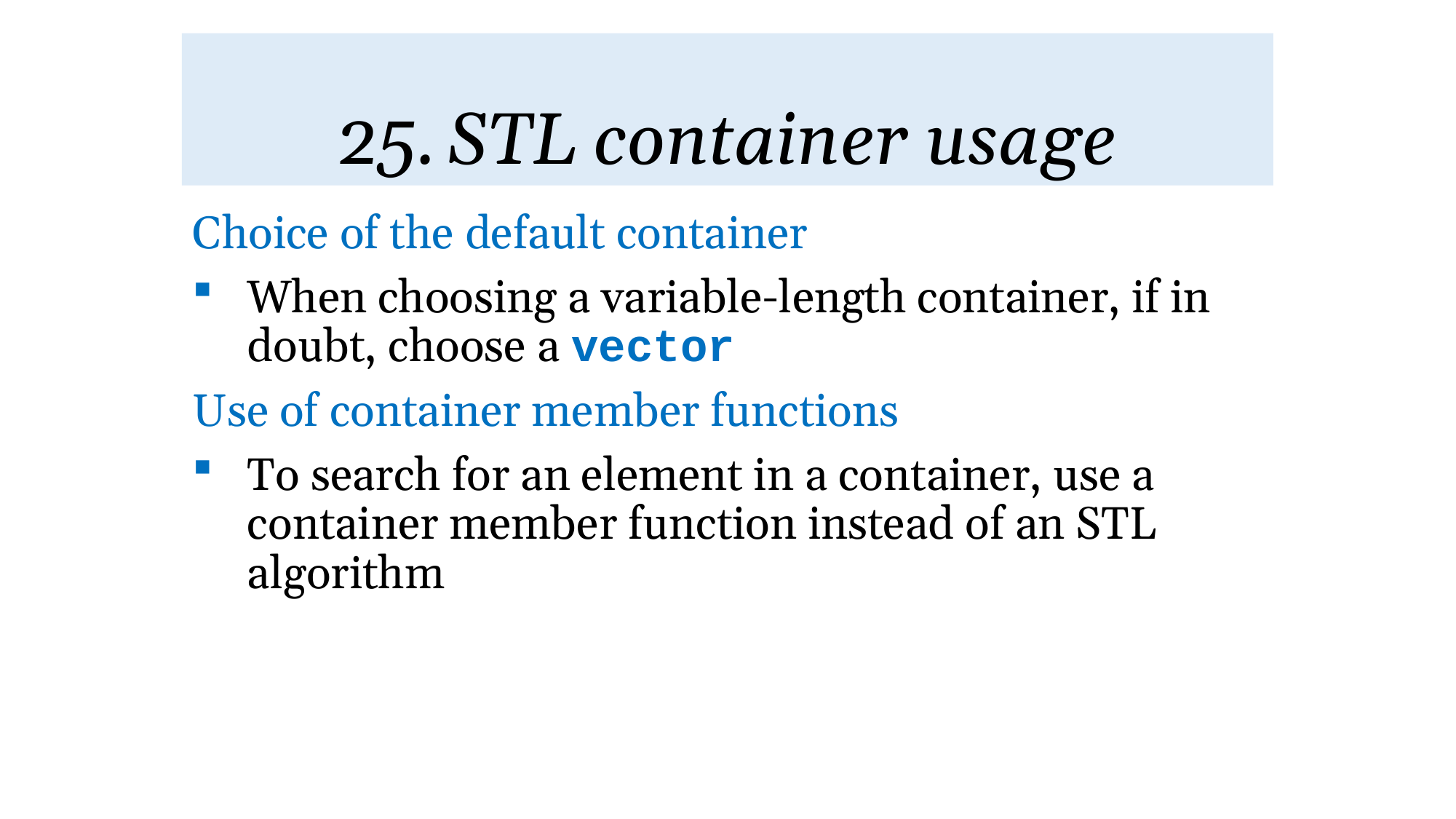

# STL container usage
Choice of the default container
When choosing a variable-length container, if in doubt, choose a vector
Use of container member functions
To search for an element in a container, use a container member function instead of an STL algorithm